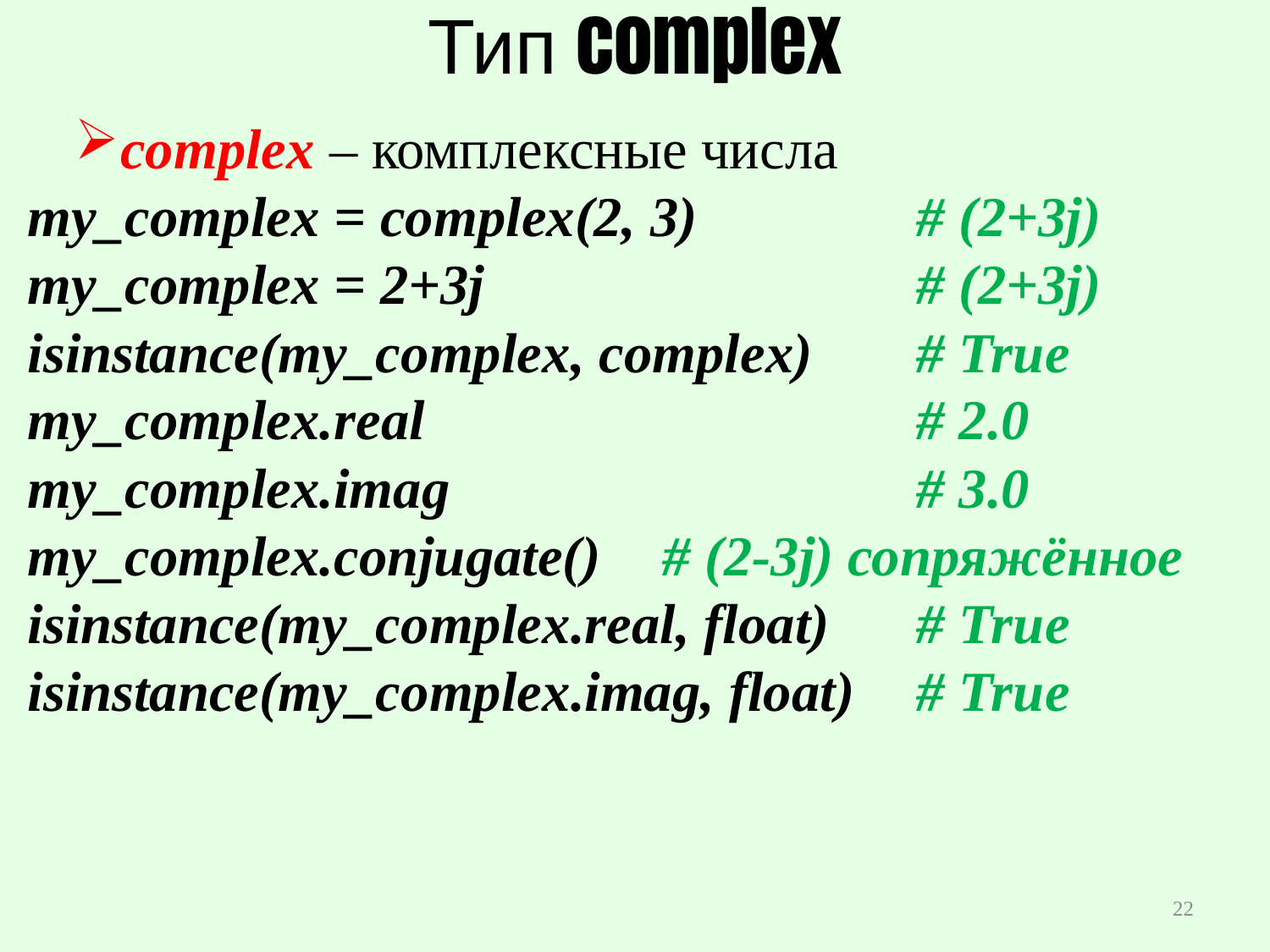

# Тип complex
complex – комплексные числа
my_complex = complex(2, 3) 		# (2+3j)
my_complex = 2+3j 				# (2+3j)
isinstance(my_complex, complex) 	# True
my_complex.real 				# 2.0
my_complex.imag 				# 3.0
my_complex.conjugate() 	# (2-3j) сопряжённое
isinstance(my_complex.real, float) 	# True
isinstance(my_complex.imag, float) 	# True
22